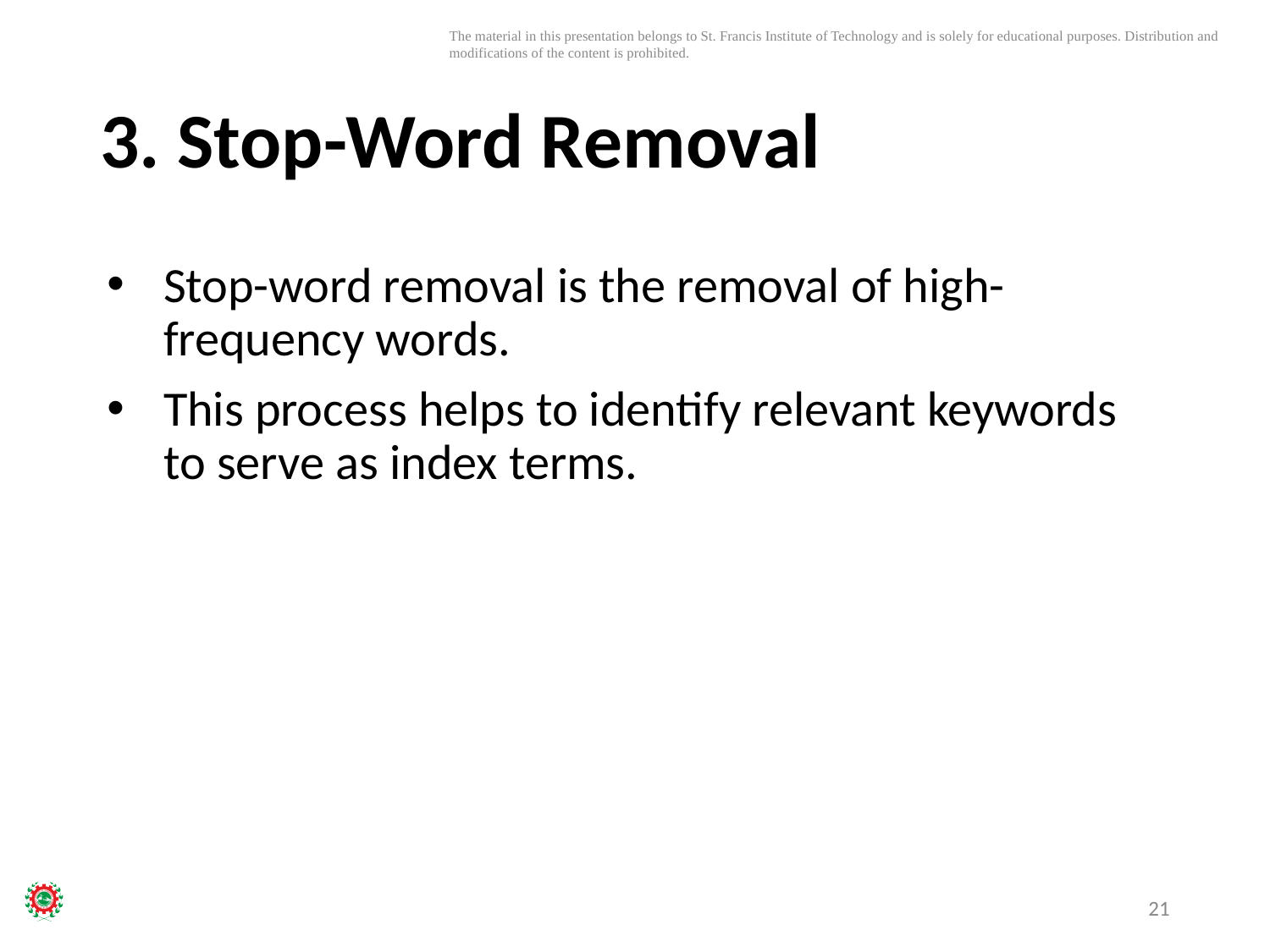

# 3. Stop-Word Removal
Stop-word removal is the removal of high-frequency words.
This process helps to identify relevant keywords to serve as index terms.
21